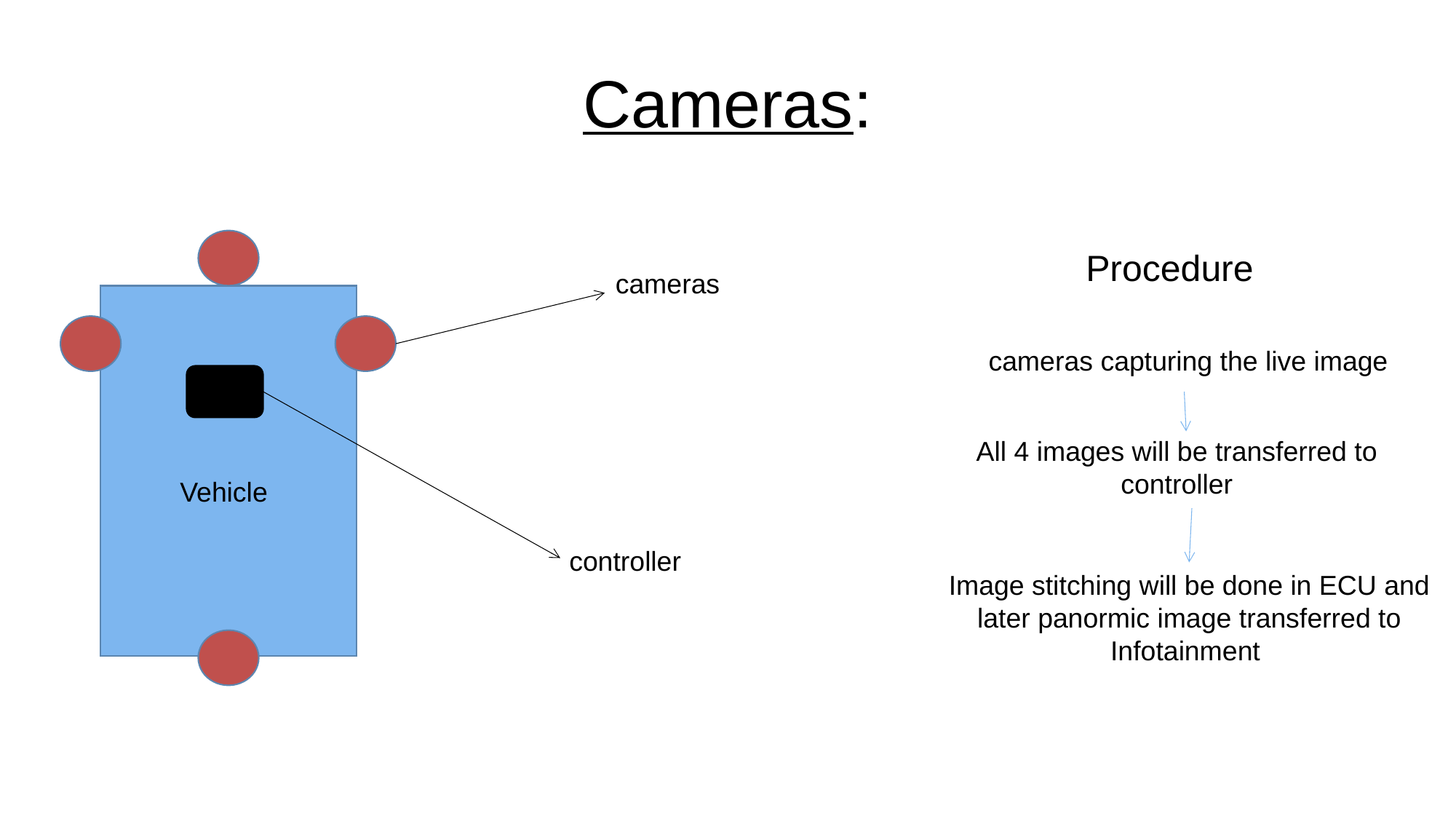

# Cameras:

Vehicle
controller

Procedure
cameras
cameras capturing the live image
All 4 images will be transferred to controller
Image stitching will be done in ECU and later panormic image transferred to Infotainment